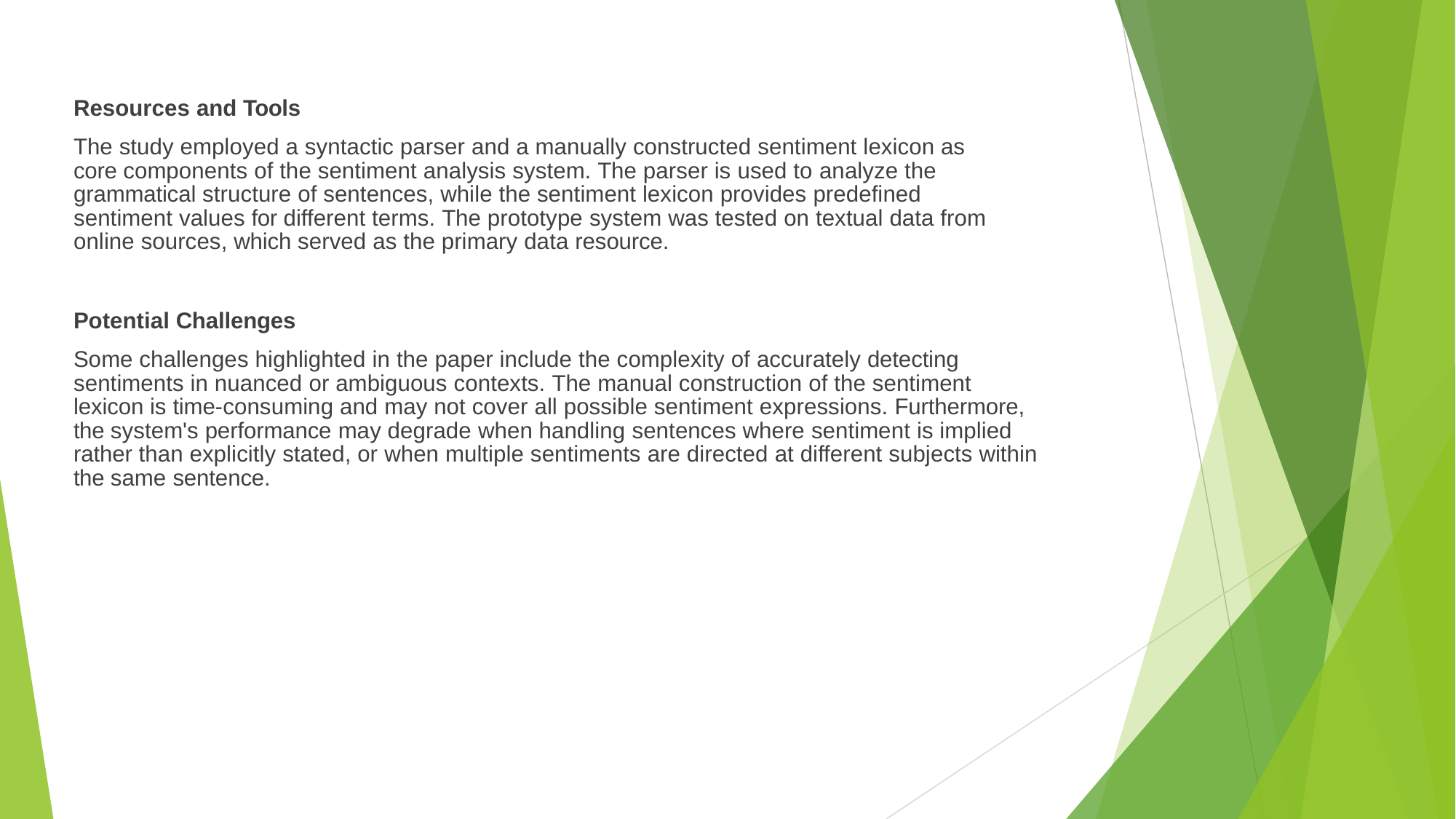

Resources and Tools
The study employed a syntactic parser and a manually constructed sentiment lexicon as core components of the sentiment analysis system. The parser is used to analyze the grammatical structure of sentences, while the sentiment lexicon provides predefined sentiment values for different terms. The prototype system was tested on textual data from online sources, which served as the primary data resource.

Potential Challenges
Some challenges highlighted in the paper include the complexity of accurately detecting sentiments in nuanced or ambiguous contexts. The manual construction of the sentiment lexicon is time-consuming and may not cover all possible sentiment expressions. Furthermore, the system's performance may degrade when handling sentences where sentiment is implied rather than explicitly stated, or when multiple sentiments are directed at different subjects within the same sentence.